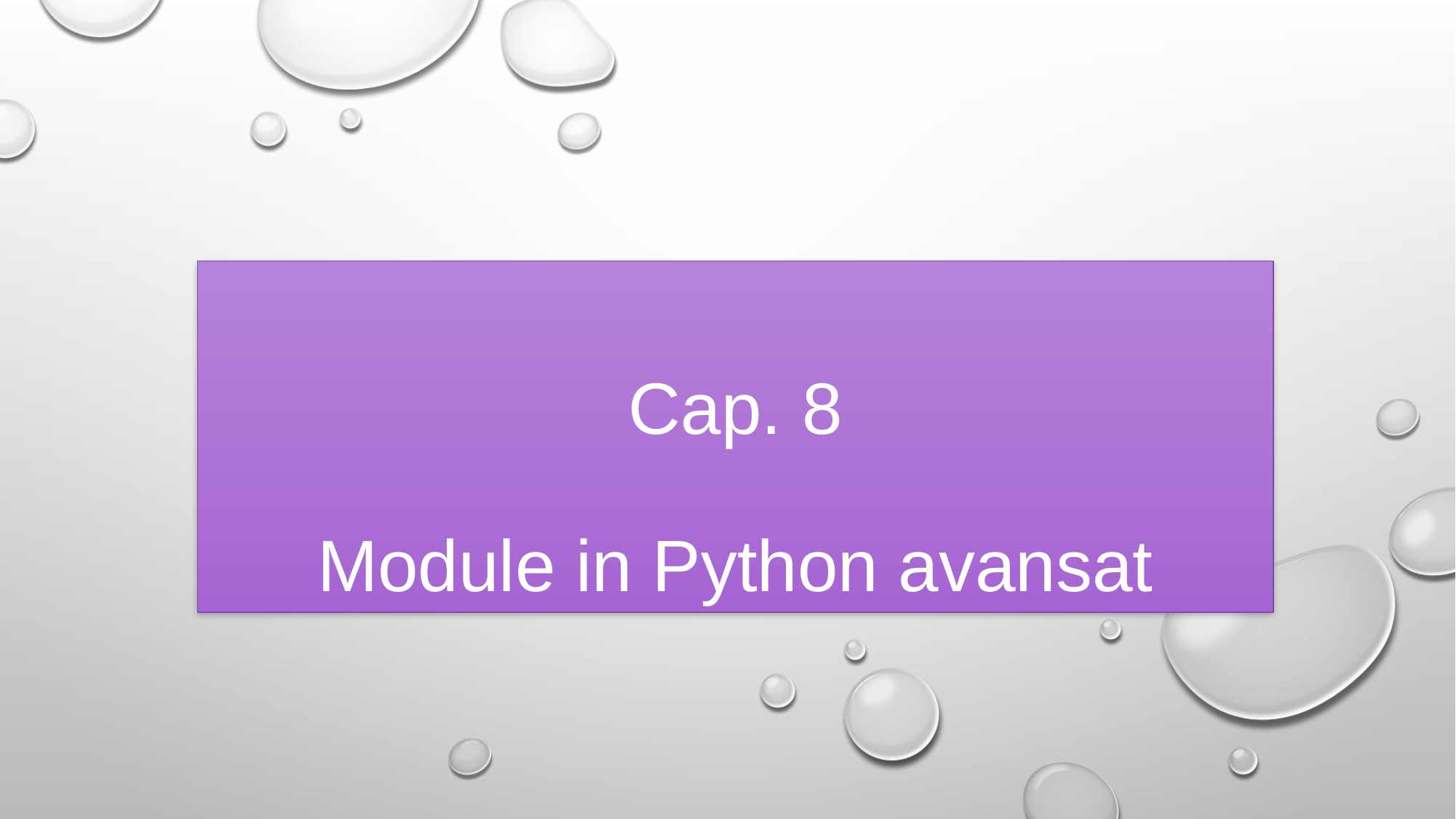

# Cap. 8 Module in Python avansat